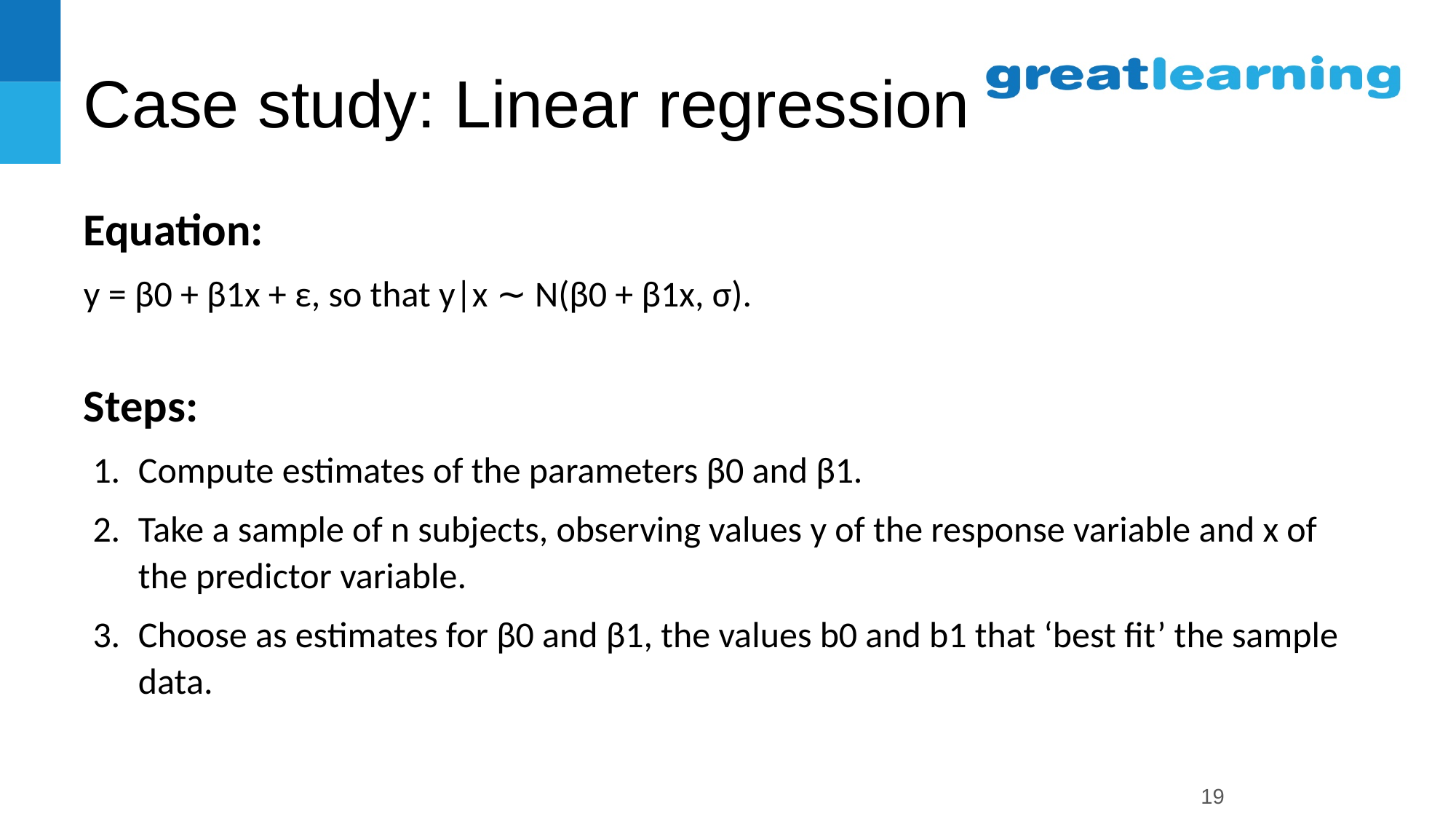

# Case study: Linear regression
Equation:
y = β0 + β1x + ε, so that y|x ∼ N(β0 + β1x, σ).

Steps:
Compute estimates of the parameters β0 and β1.
Take a sample of n subjects, observing values y of the response variable and x of the predictor variable.
Choose as estimates for β0 and β1, the values b0 and b1 that ‘best fit’ the sample data.

19